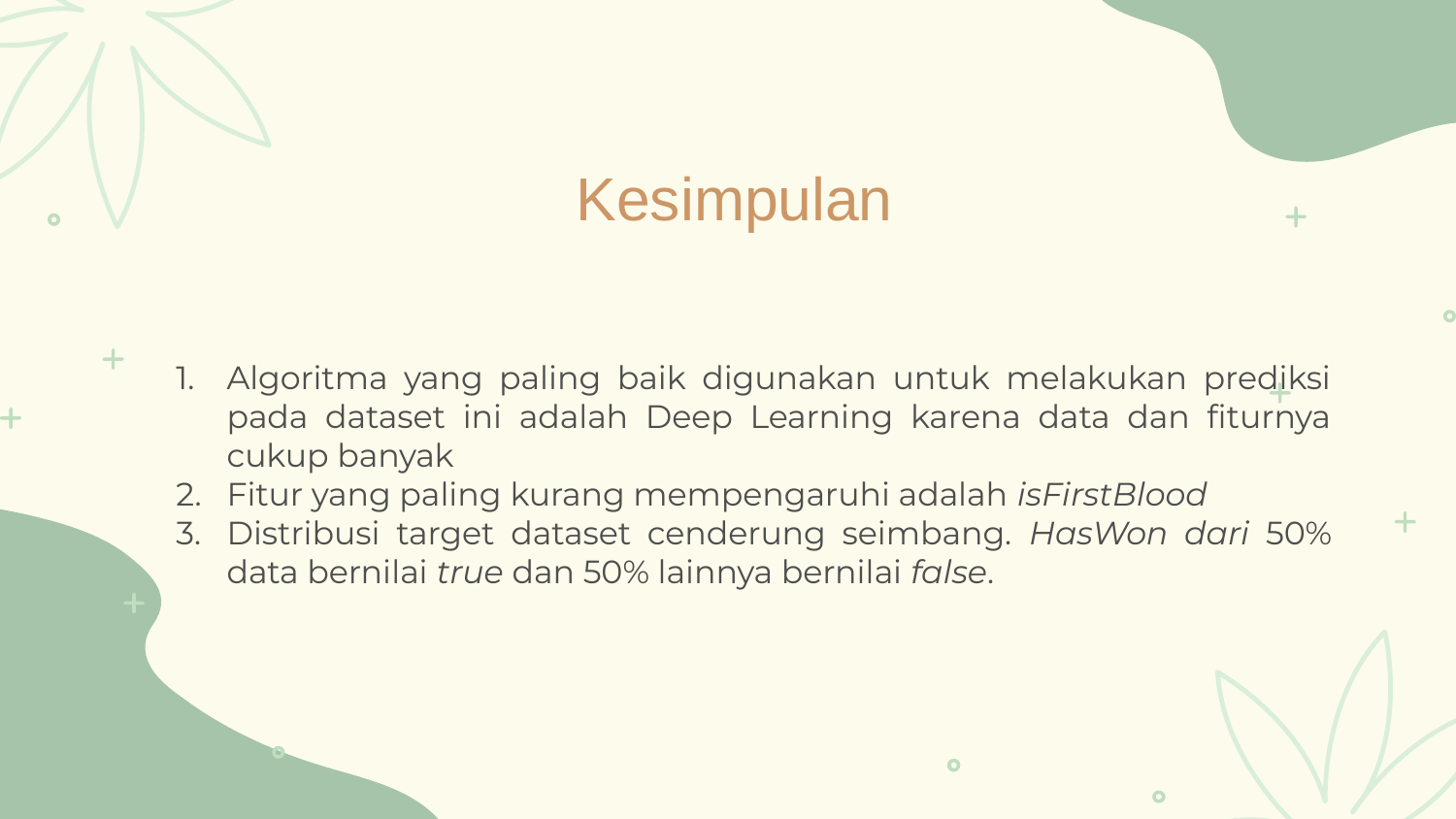

# Kesimpulan
Algoritma yang paling baik digunakan untuk melakukan prediksi pada dataset ini adalah Deep Learning karena data dan fiturnya cukup banyak
Fitur yang paling kurang mempengaruhi adalah isFirstBlood
Distribusi target dataset cenderung seimbang. HasWon dari 50% data bernilai true dan 50% lainnya bernilai false.